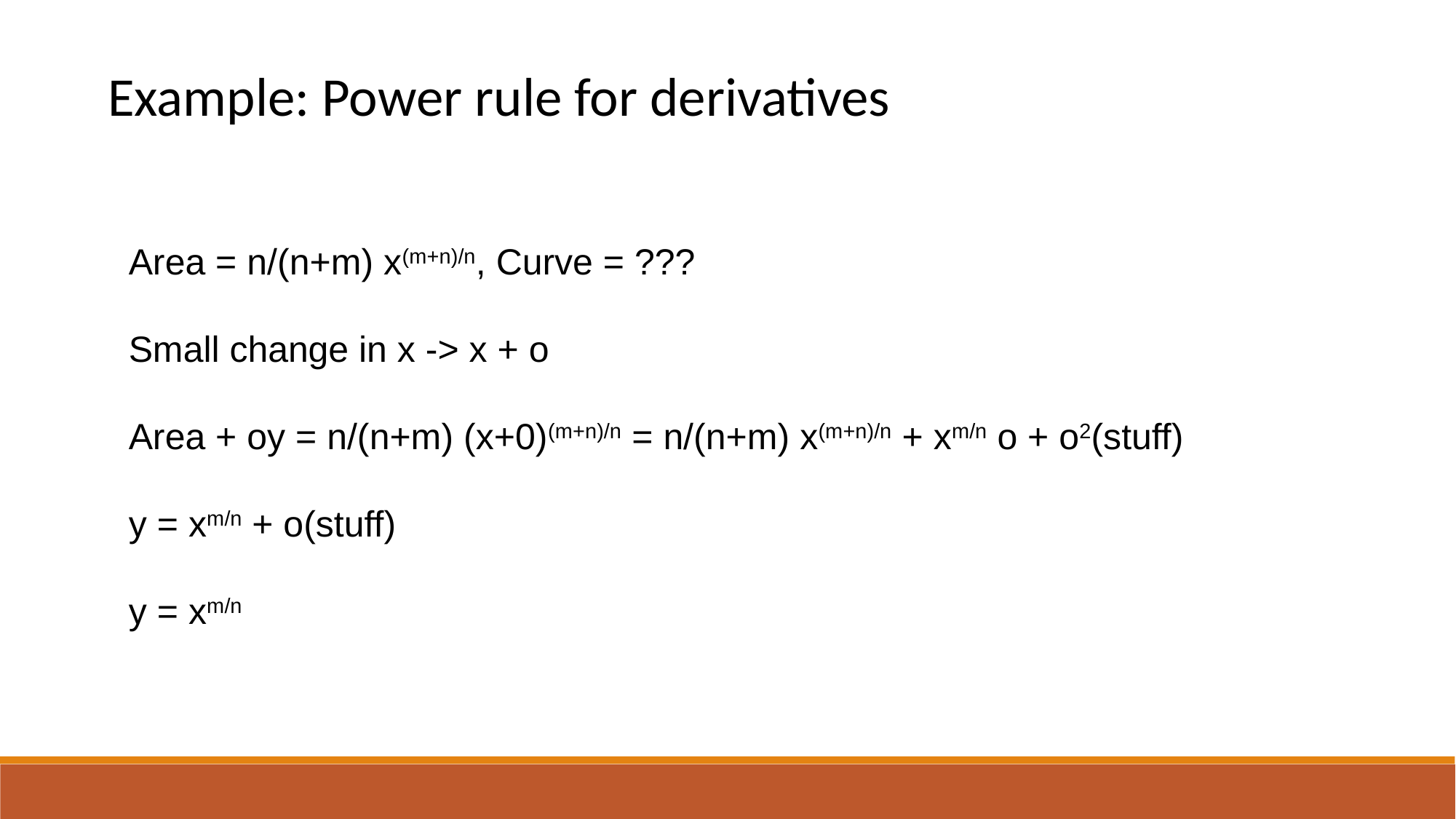

Example: Power rule for derivatives
Area = n/(n+m) x(m+n)/n, Curve = ???

Small change in x -> x + o

Area + oy = n/(n+m) (x+0)(m+n)/n = n/(n+m) x(m+n)/n + xm/n o + o2(stuff)

y = xm/n + o(stuff)

y = xm/n